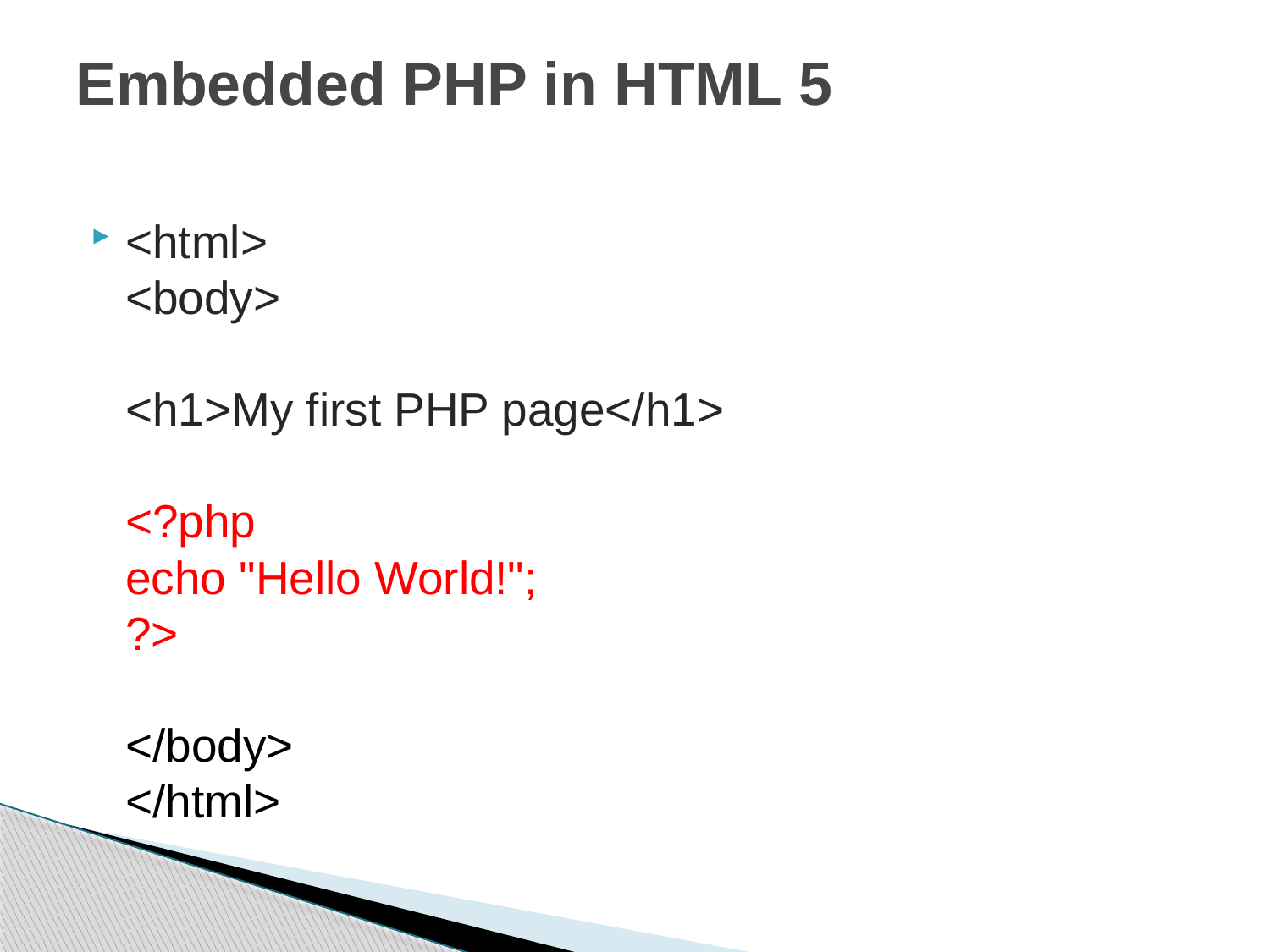

# Embedded PHP in HTML 5
<html>
<body>
<h1>My first PHP page</h1>
<?php
echo "Hello World!";
?>
</body>
</html>